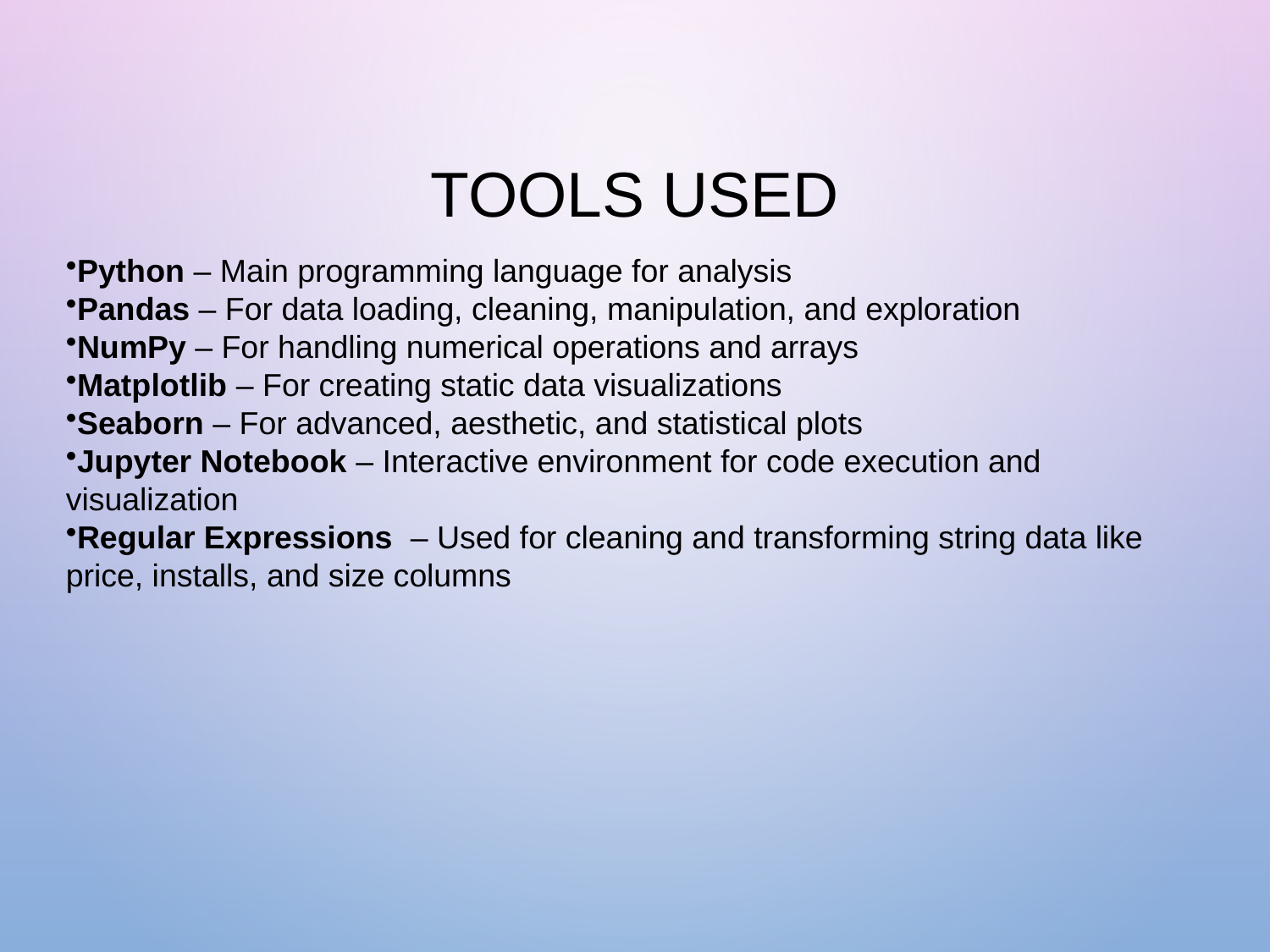

# Tools Used
Python – Main programming language for analysis
Pandas – For data loading, cleaning, manipulation, and exploration
NumPy – For handling numerical operations and arrays
Matplotlib – For creating static data visualizations
Seaborn – For advanced, aesthetic, and statistical plots
Jupyter Notebook – Interactive environment for code execution and visualization
Regular Expressions  – Used for cleaning and transforming string data like price, installs, and size columns